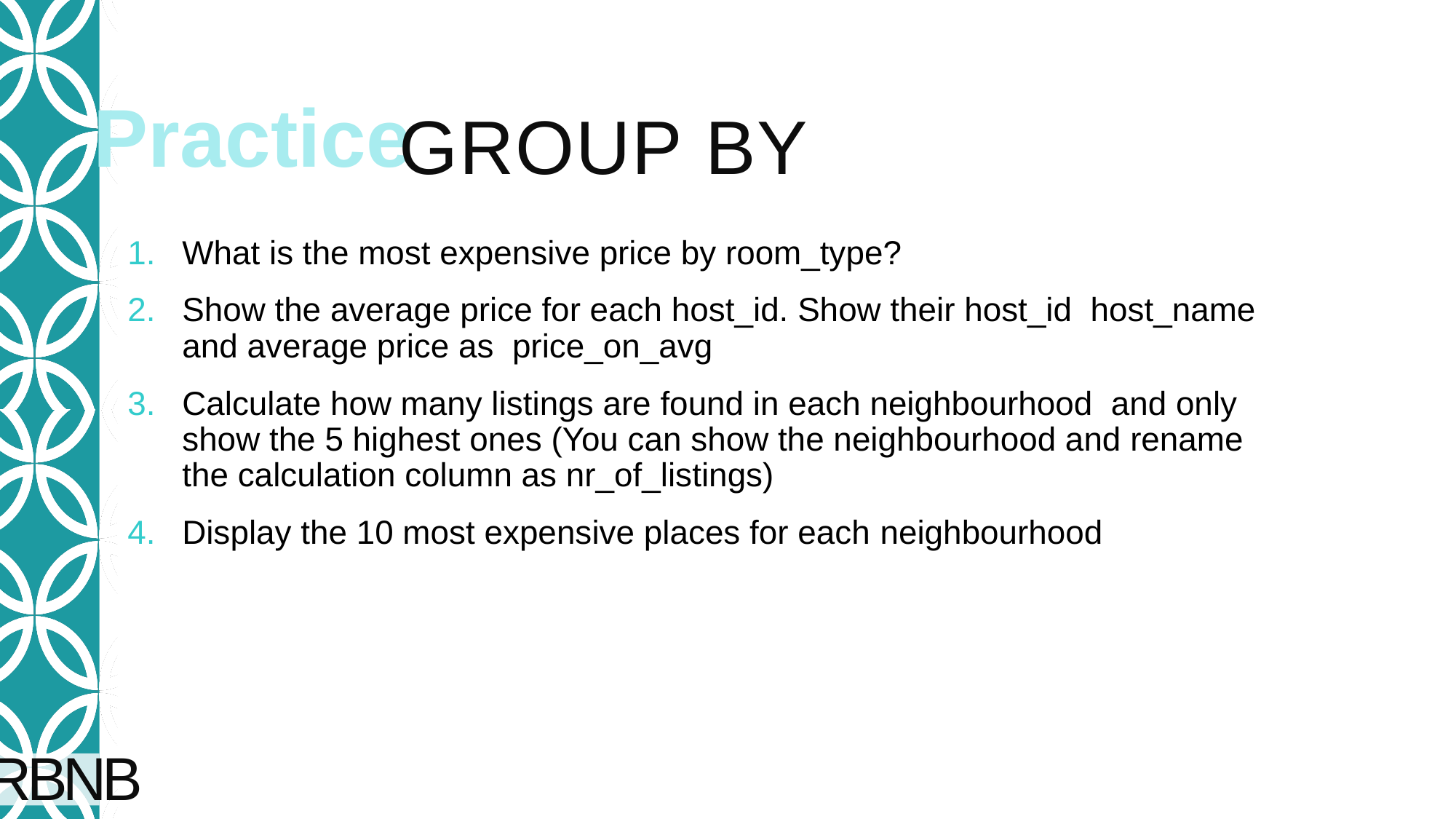

# Group by

What is the most expensive price by room_type?
Show the average price for each host_id. Show their host_id  host_name and average price as  price_on_avg
Calculate how many listings are found in each neighbourhood  and only show the 5 highest ones (You can show the neighbourhood and rename the calculation column as nr_of_listings)
Display the 10 most expensive places for each neighbourhood